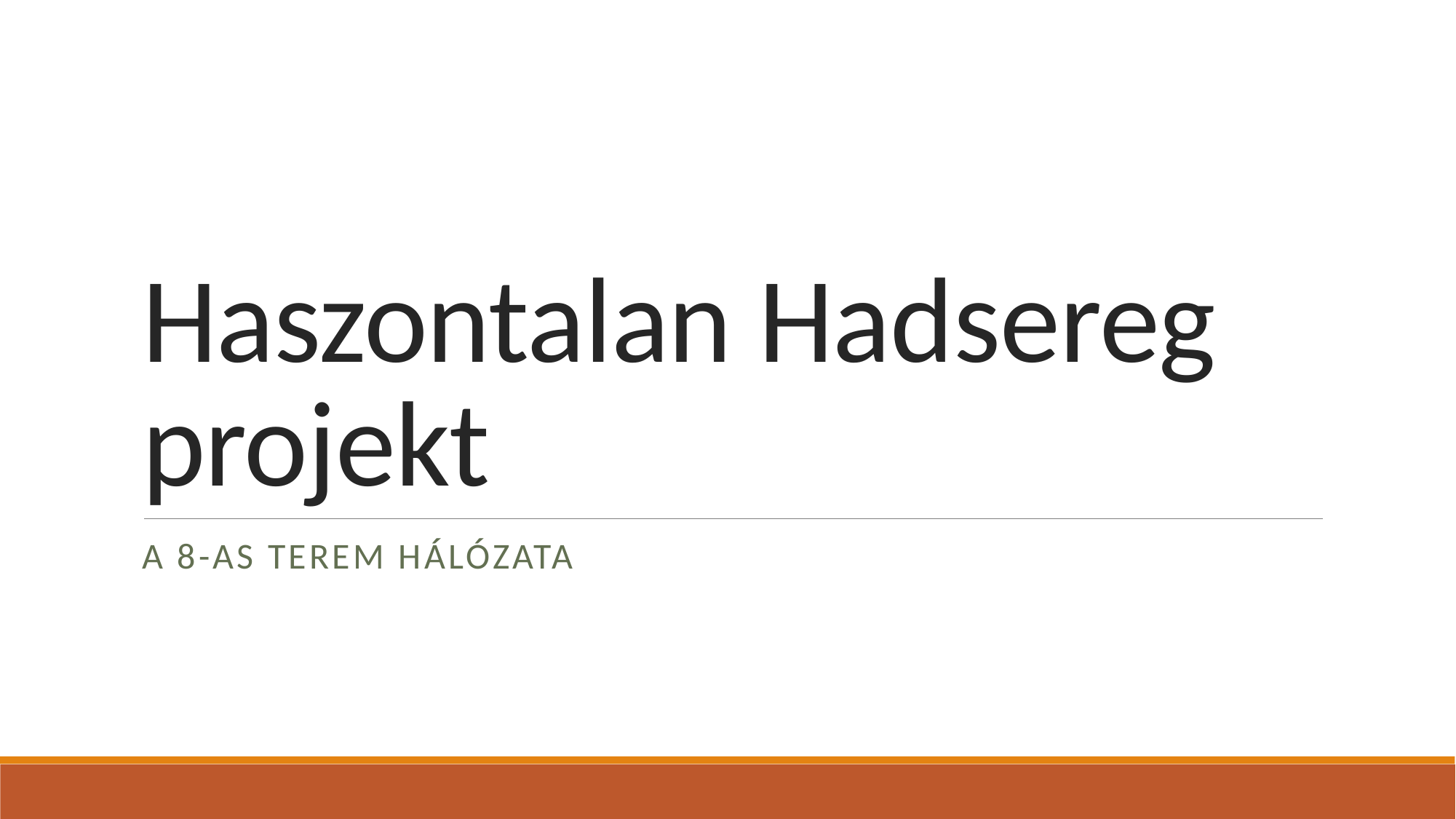

# Haszontalan Hadsereg projekt
A 8-as terem hálózata